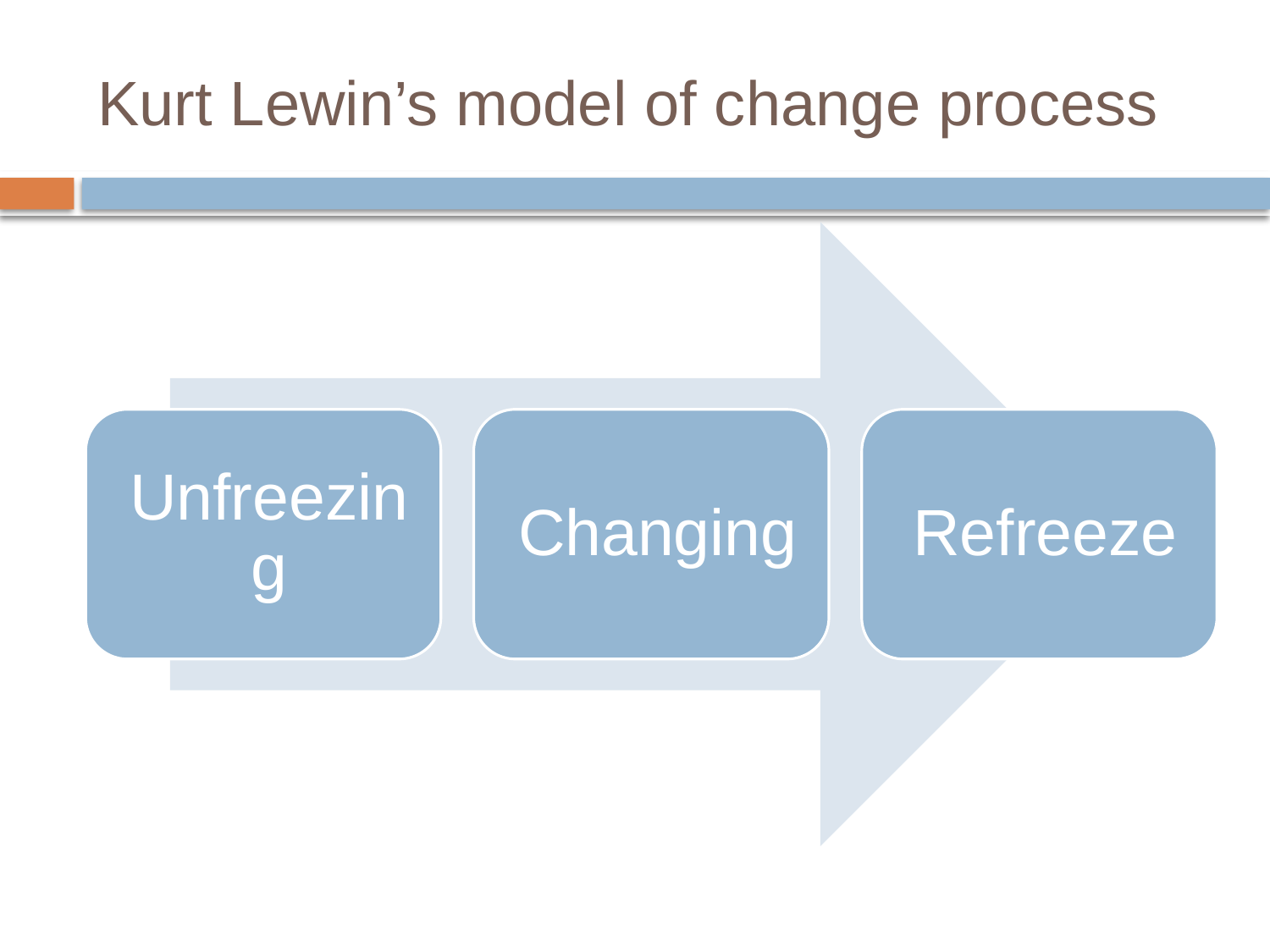

# Kurt Lewin’s model of change process
Unfreezing
Changing
Refreeze